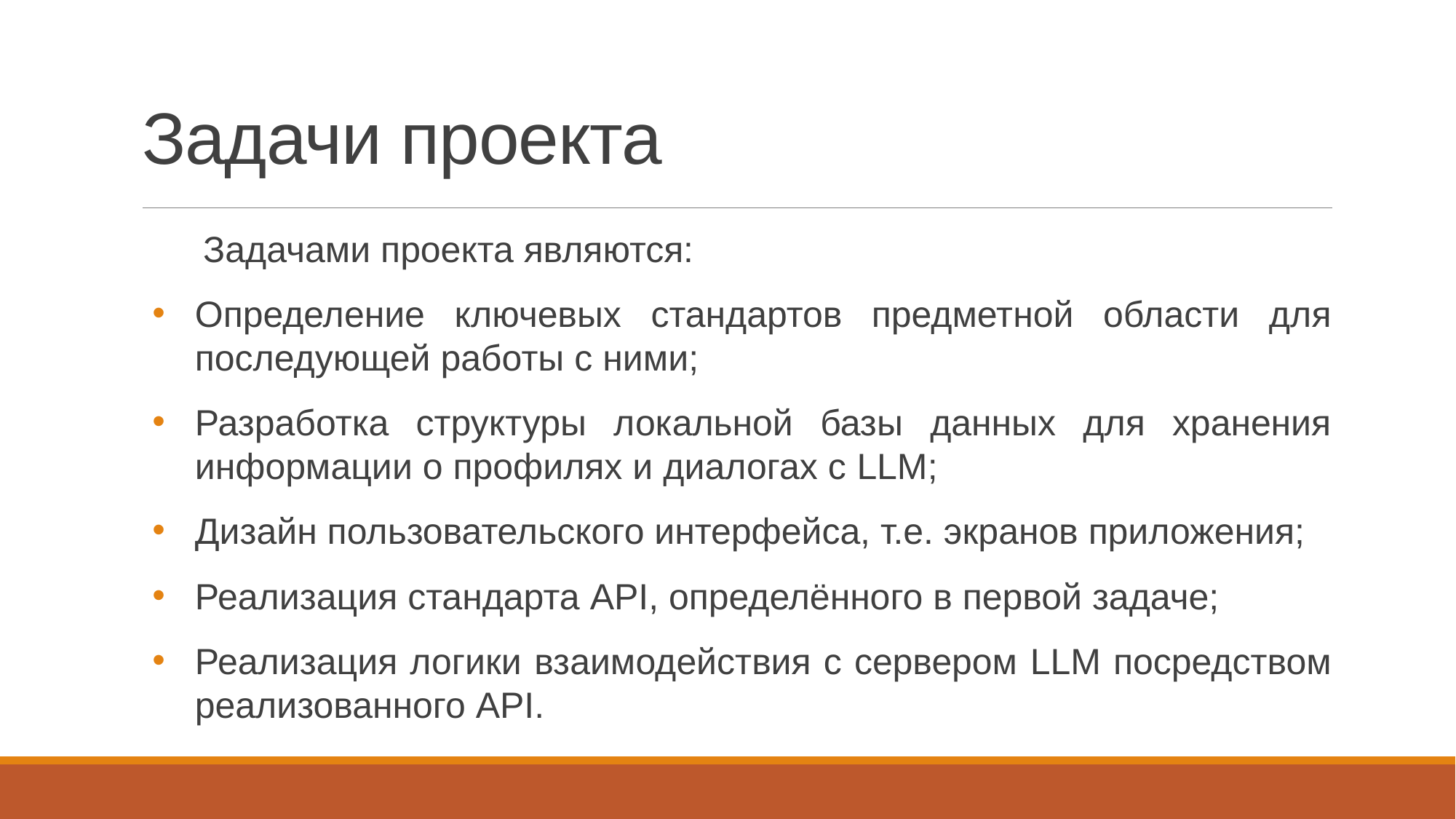

# Задачи проекта
Задачами проекта являются:
Определение ключевых стандартов предметной области для последующей работы с ними;
Разработка структуры локальной базы данных для хранения информации о профилях и диалогах с LLM;
Дизайн пользовательского интерфейса, т.е. экранов приложения;
Реализация стандарта API, определённого в первой задаче;
Реализация логики взаимодействия с сервером LLM посредством реализованного API.